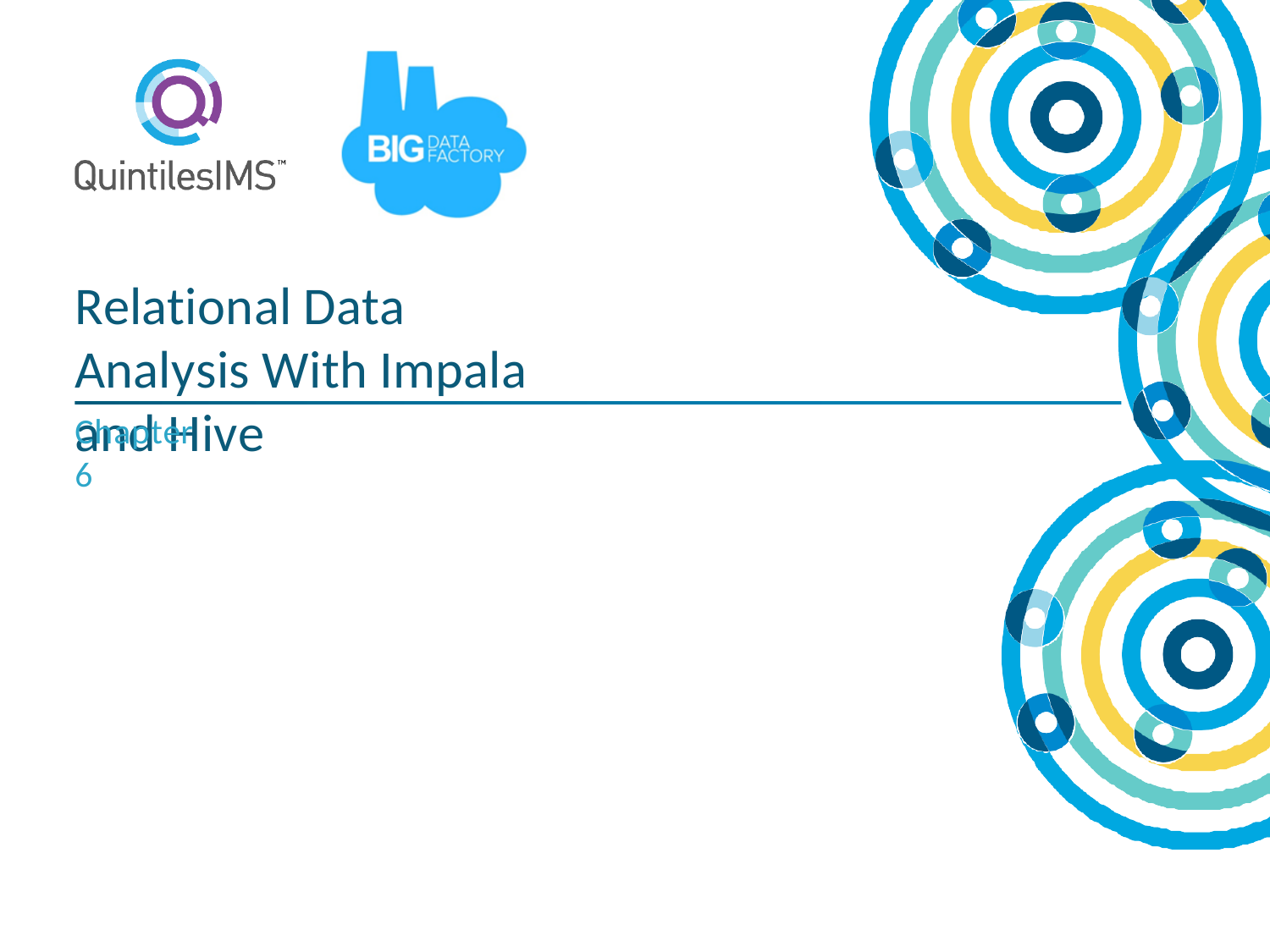

Relational Data Analysis With Impala and Hive
Chapter 6